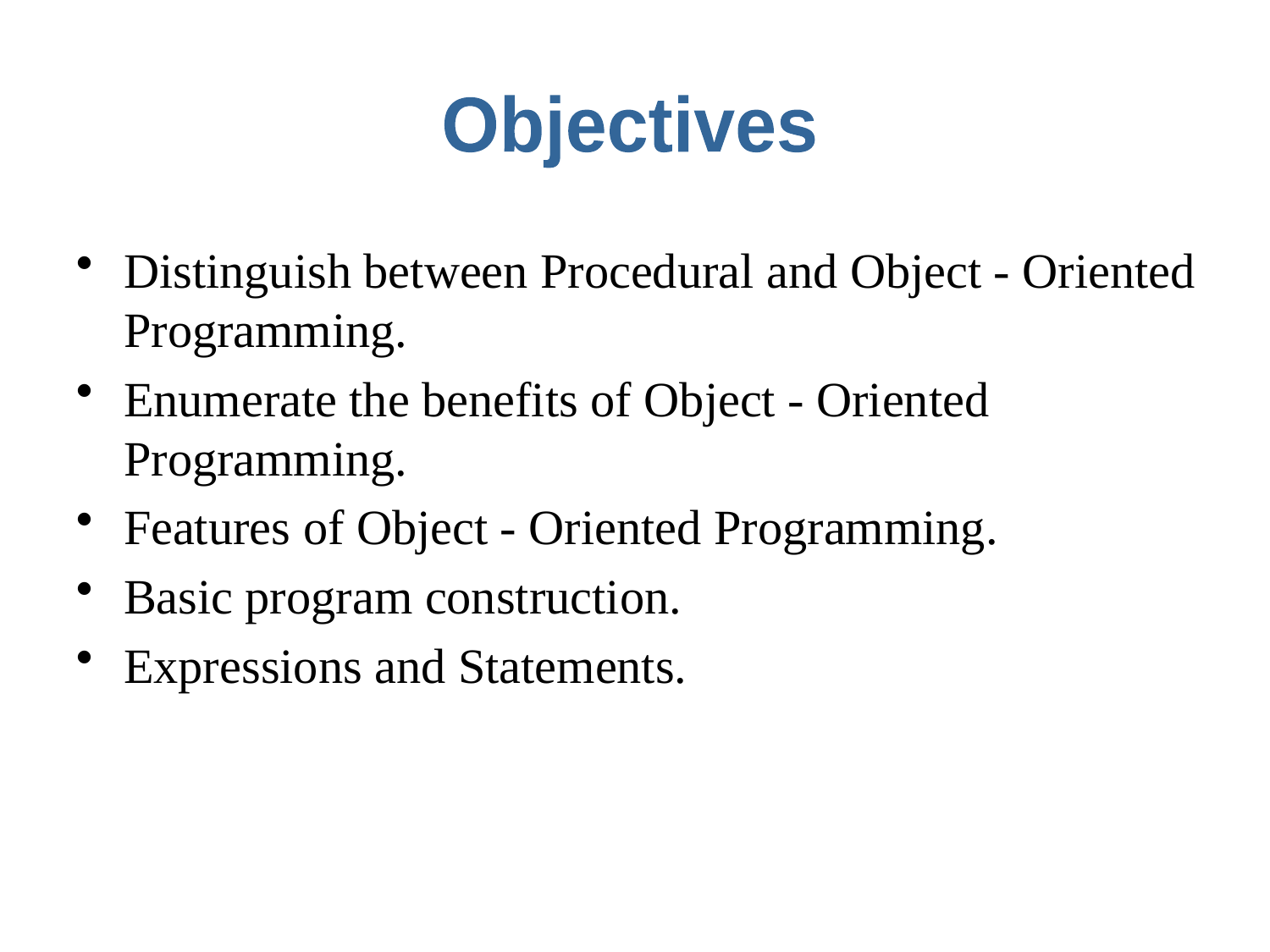

Objectives
Distinguish between Procedural and Object - Oriented Programming.
Enumerate the benefits of Object - Oriented Programming.
Features of Object - Oriented Programming.
Basic program construction.
Expressions and Statements.